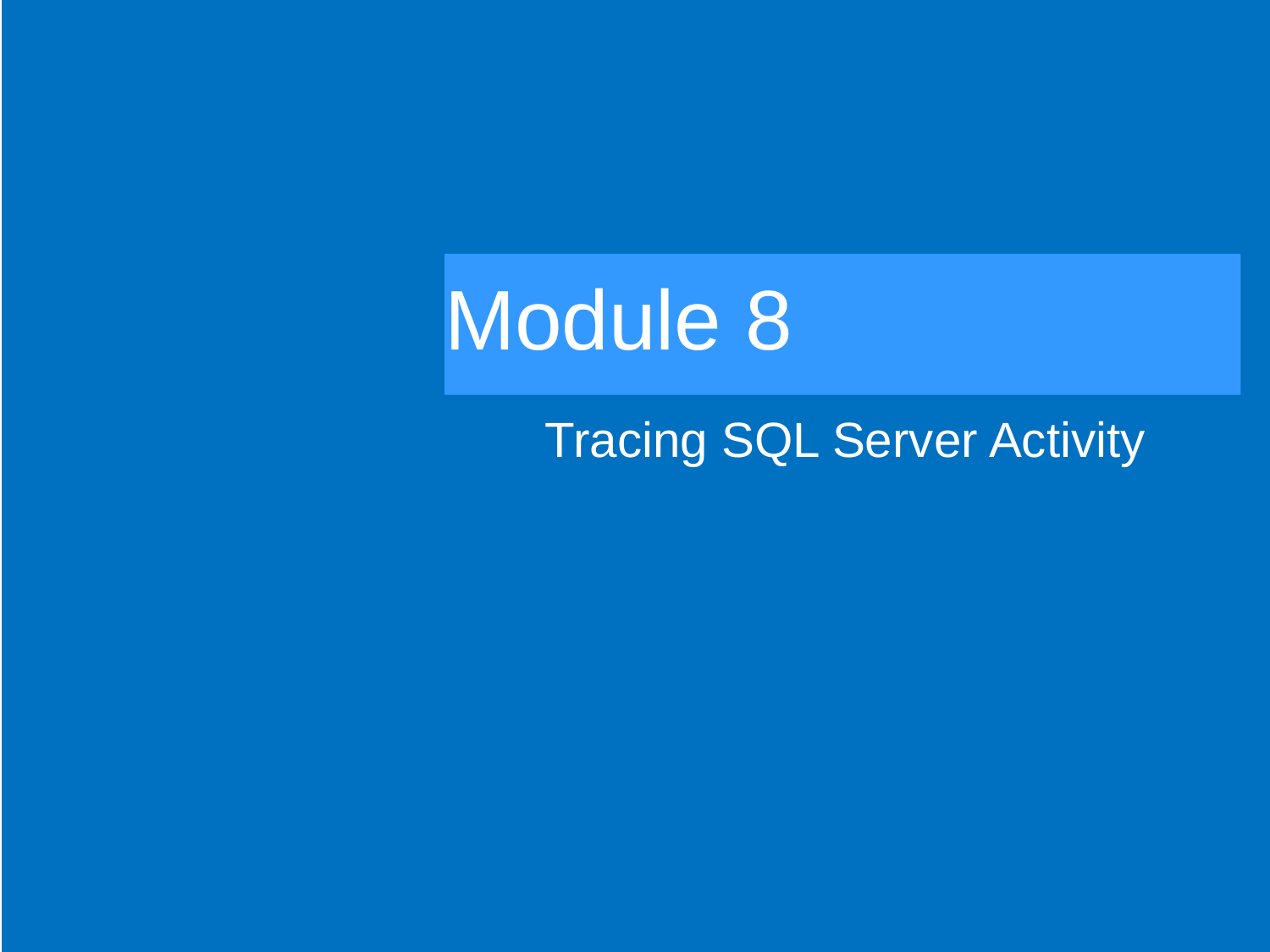

# Module 8
Tracing SQL Server Activity